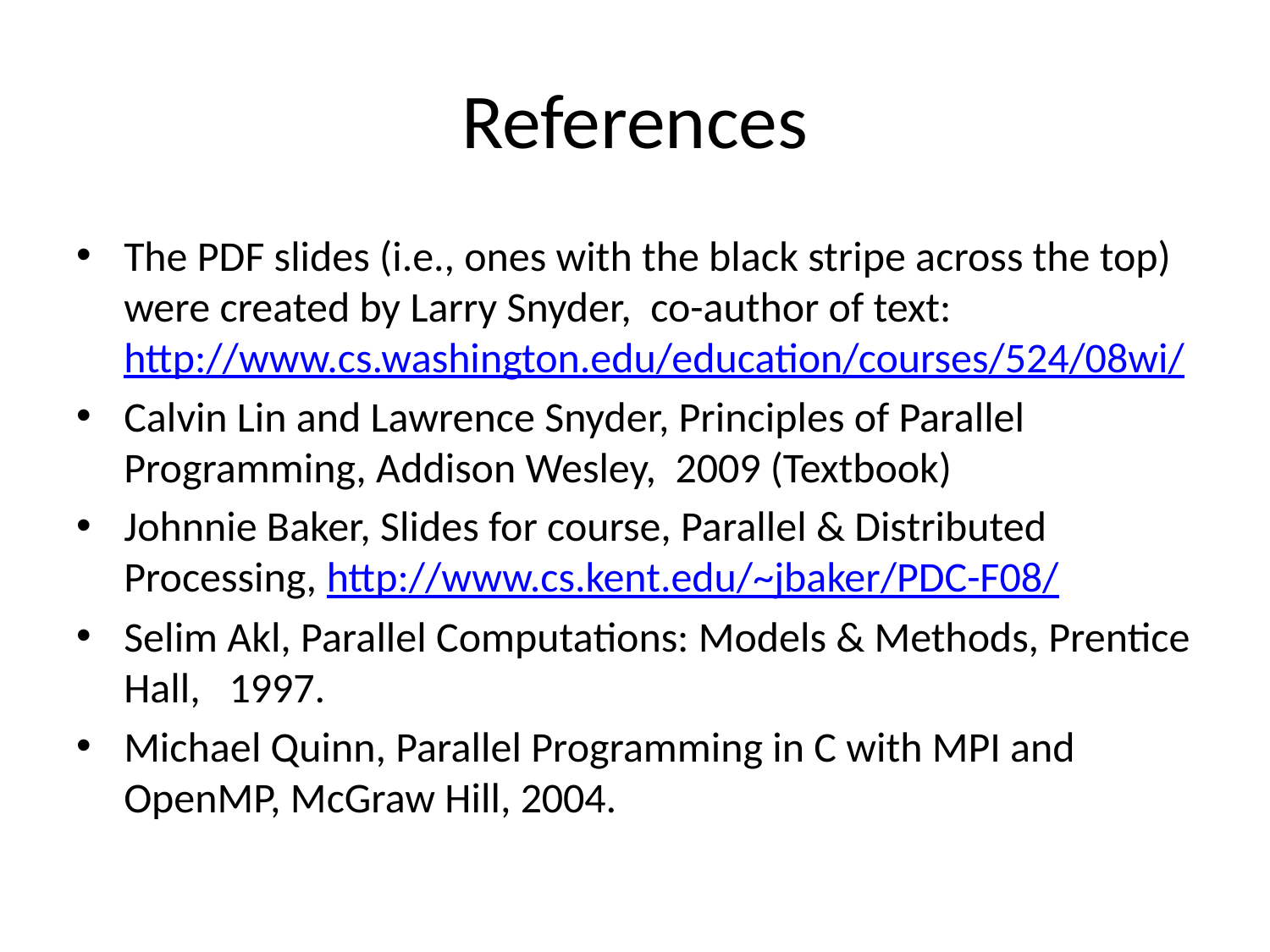

# References
The PDF slides (i.e., ones with the black stripe across the top) were created by Larry Snyder,  co-author of text: http://www.cs.washington.edu/education/courses/524/08wi/
Calvin Lin and Lawrence Snyder, Principles of Parallel Programming, Addison Wesley,  2009 (Textbook)
Johnnie Baker, Slides for course, Parallel & Distributed Processing, http://www.cs.kent.edu/~jbaker/PDC-F08/
Selim Akl, Parallel Computations: Models & Methods, Prentice Hall,   1997.
Michael Quinn, Parallel Programming in C with MPI and OpenMP, McGraw Hill, 2004.